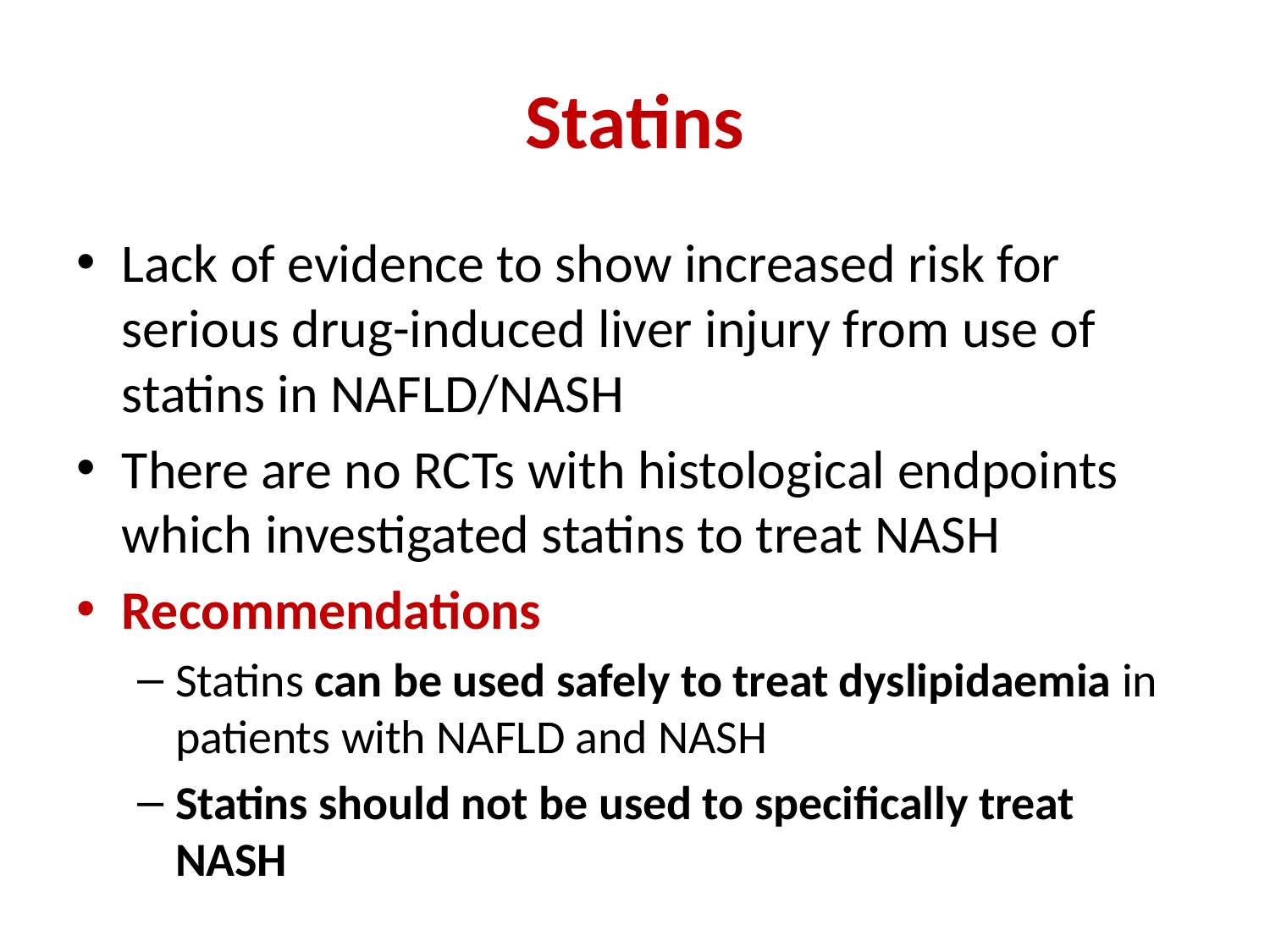

# Statins
Lack of evidence to show increased risk for serious drug-induced liver injury from use of statins in NAFLD/NASH
There are no RCTs with histological endpoints which investigated statins to treat NASH
Recommendations
Statins can be used safely to treat dyslipidaemia in patients with NAFLD and NASH
Statins should not be used to specifically treat NASH